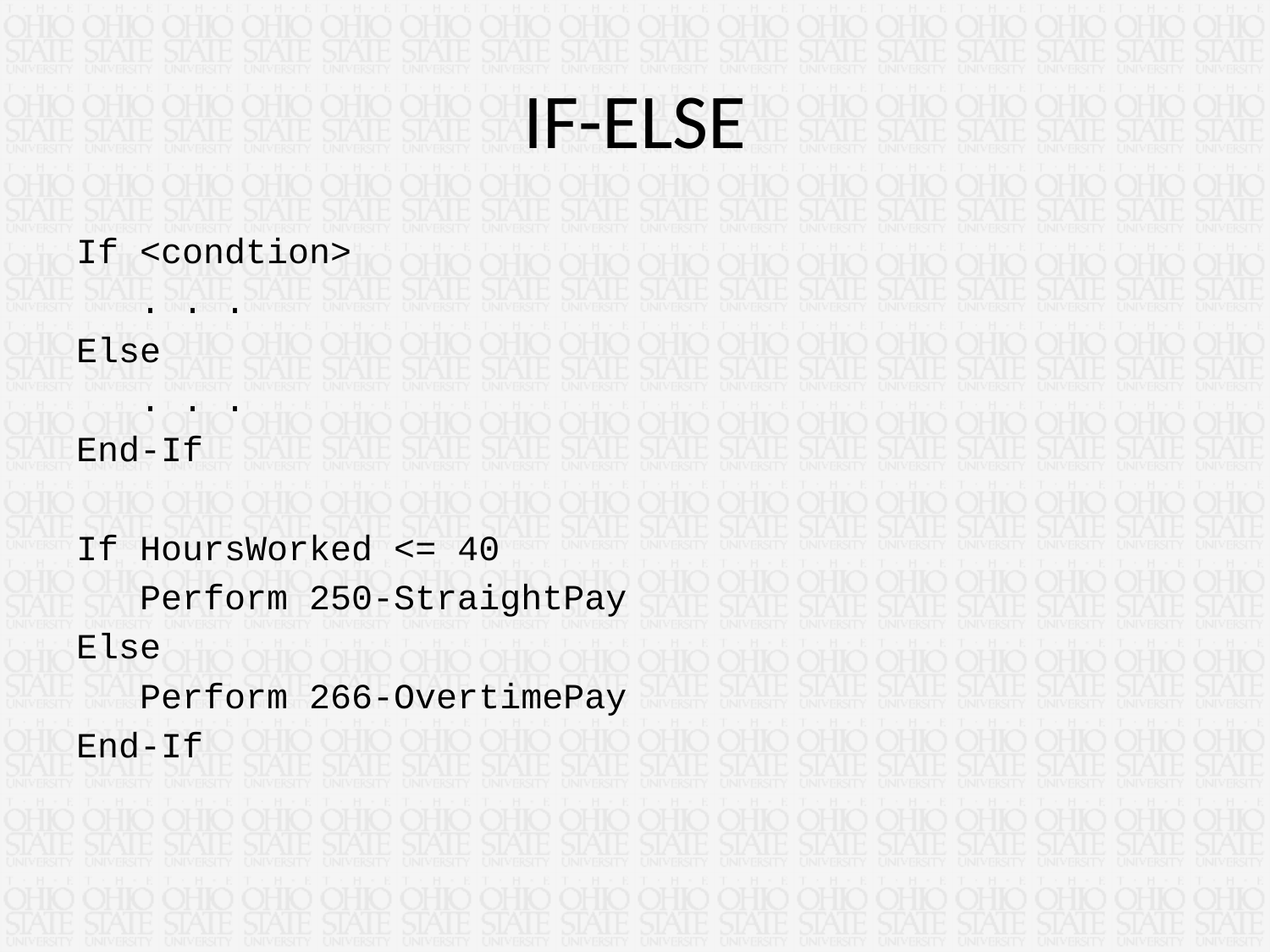

# IF-ELSE
If <condtion>
   . . .
Else
   . . .
End-If

If HoursWorked <= 40
   Perform 250-StraightPay
Else
   Perform 266-OvertimePay
End-If